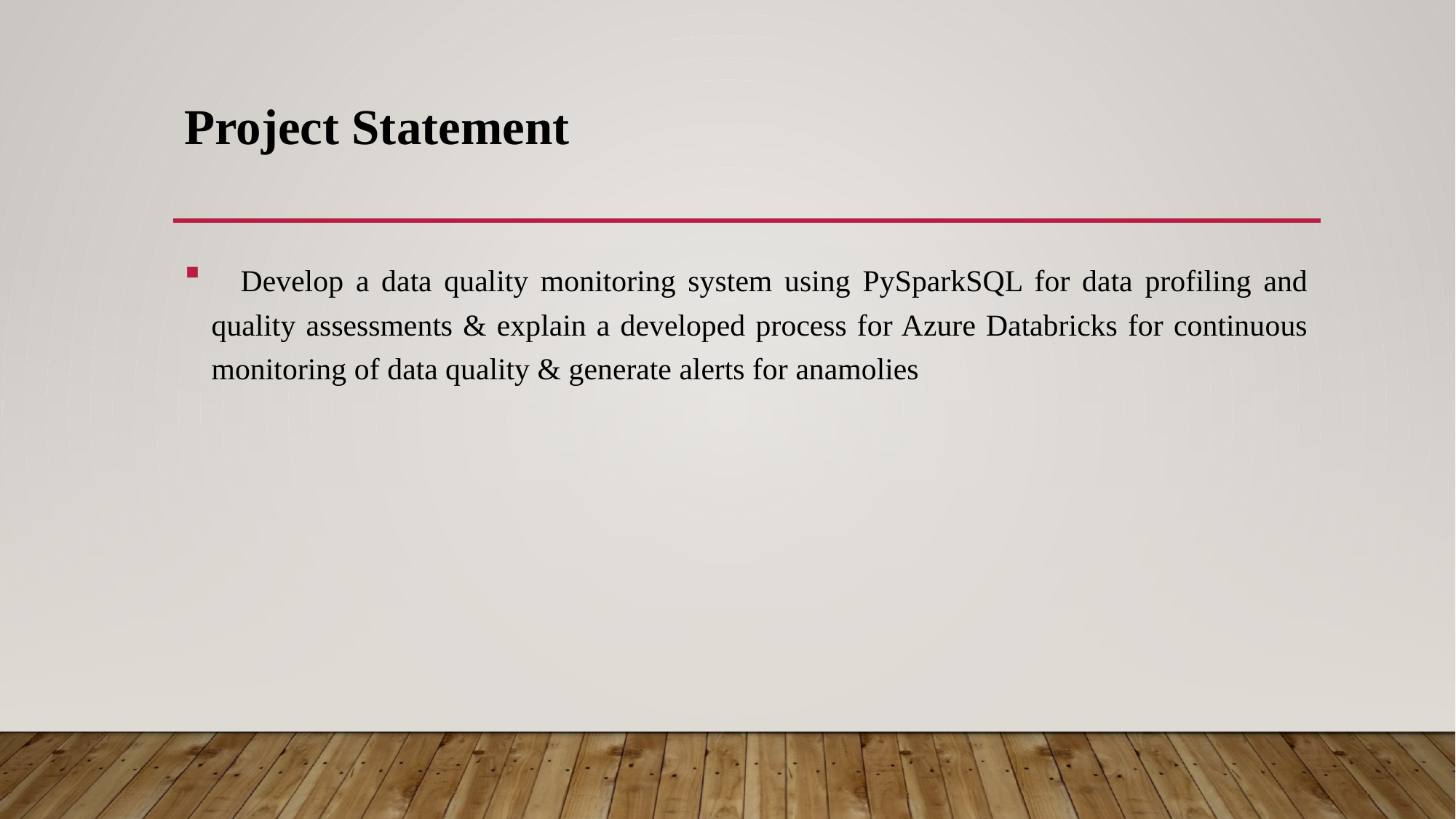

# Project Statement
  Develop a data quality monitoring system using PySparkSQL for data profiling and quality assessments & explain a developed process for Azure Databricks for continuous monitoring of data quality & generate alerts for anamolies